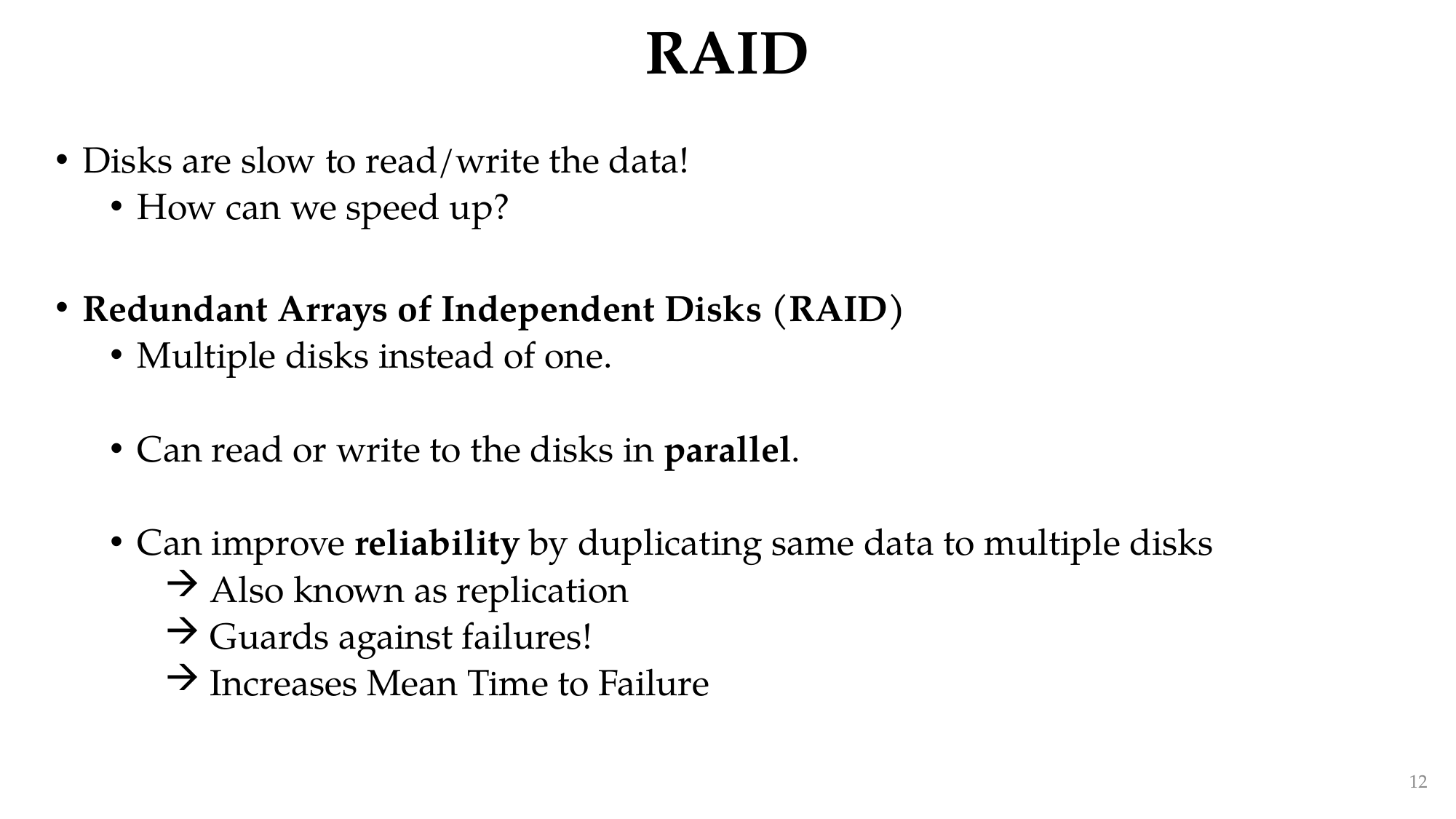

# RAID
Disks are slow to read/write the data!
How can we speed up?

Redundant Arrays of Independent Disks (RAID)
Multiple disks instead of one.

Can read or write to the disks in parallel.

Can improve reliability by duplicating same data to multiple disks
 Also known as replication
 Guards against failures!
 Increases Mean Time to Failure
12